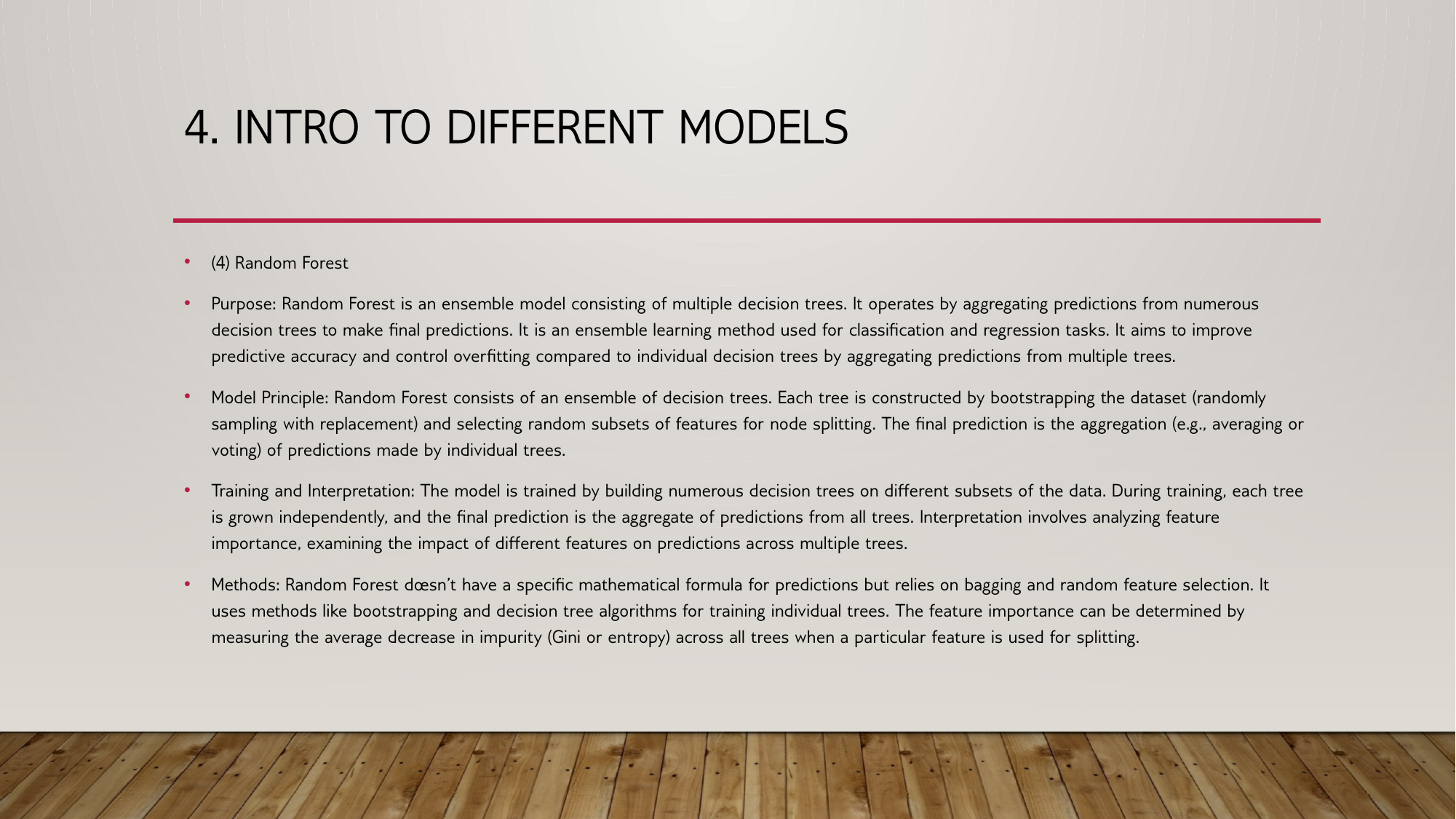

# 4. Intro to different models
(4) Random Forest
Purpose: Random Forest is an ensemble model consisting of multiple decision trees. It operates by aggregating predictions from numerous decision trees to make final predictions. It is an ensemble learning method used for classification and regression tasks. It aims to improve predictive accuracy and control overfitting compared to individual decision trees by aggregating predictions from multiple trees.
Model Principle: Random Forest consists of an ensemble of decision trees. Each tree is constructed by bootstrapping the dataset (randomly sampling with replacement) and selecting random subsets of features for node splitting. The final prediction is the aggregation (e.g., averaging or voting) of predictions made by individual trees.
Training and Interpretation: The model is trained by building numerous decision trees on different subsets of the data. During training, each tree is grown independently, and the final prediction is the aggregate of predictions from all trees. Interpretation involves analyzing feature importance, examining the impact of different features on predictions across multiple trees.
Methods: Random Forest doesn’t have a specific mathematical formula for predictions but relies on bagging and random feature selection. It uses methods like bootstrapping and decision tree algorithms for training individual trees. The feature importance can be determined by measuring the average decrease in impurity (Gini or entropy) across all trees when a particular feature is used for splitting.